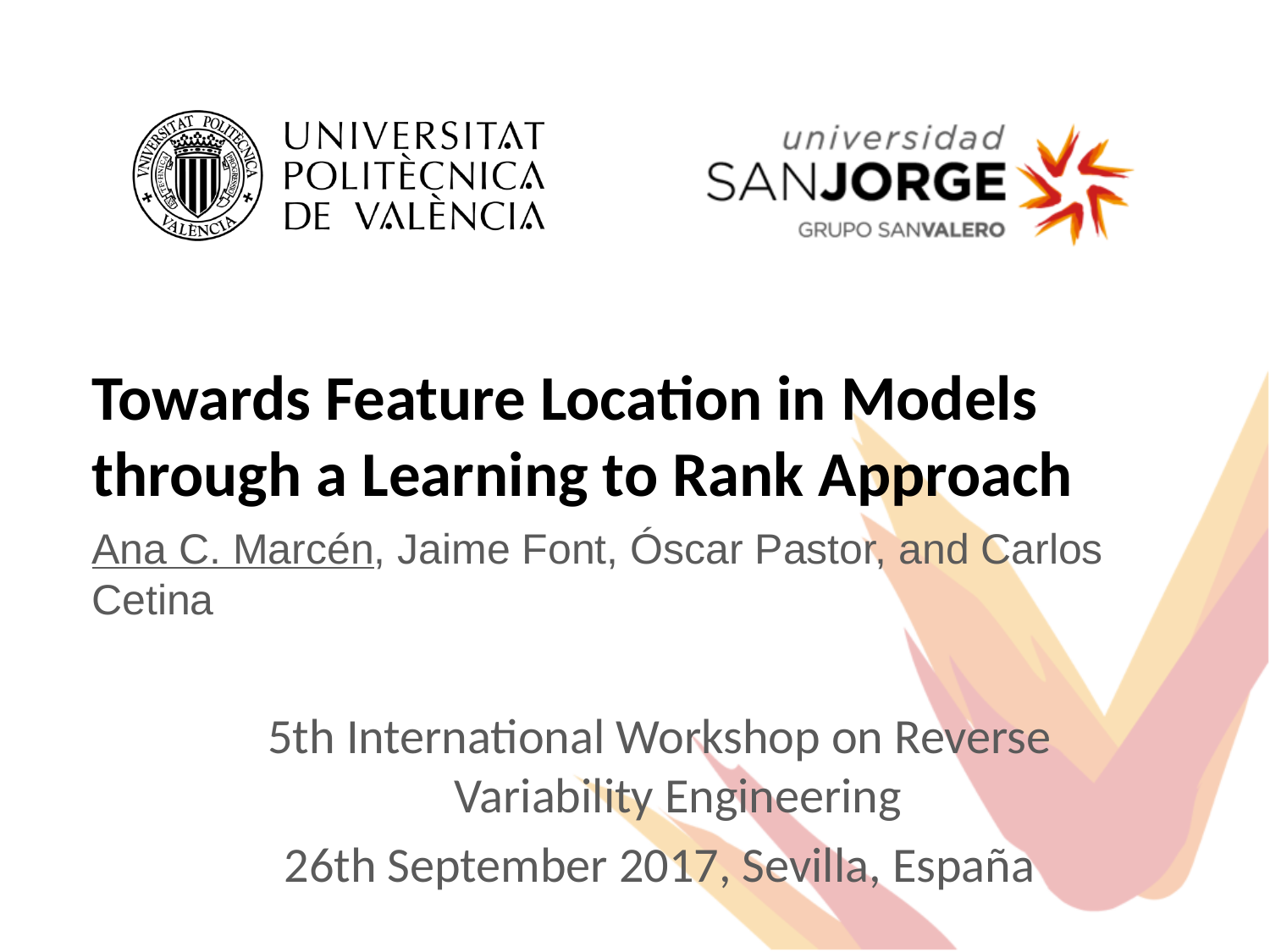

# Towards Feature Location in Models through a Learning to Rank Approach
Ana C. Marcén, Jaime Font, Óscar Pastor, and Carlos Cetina
5th International Workshop on Reverse Variability Engineering
26th September 2017, Sevilla, España